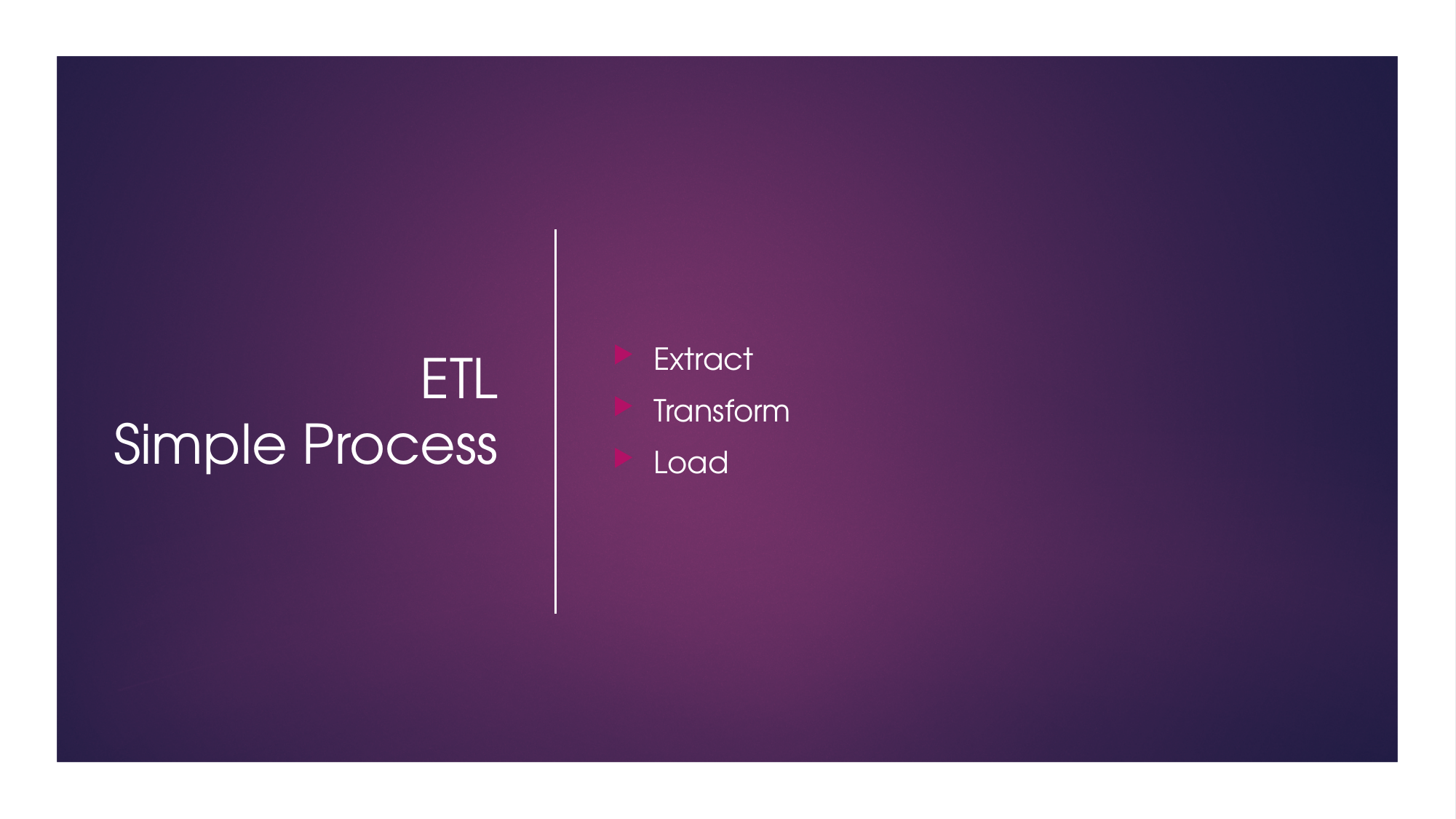

# ETL Simple Process
Extract
Transform
Load